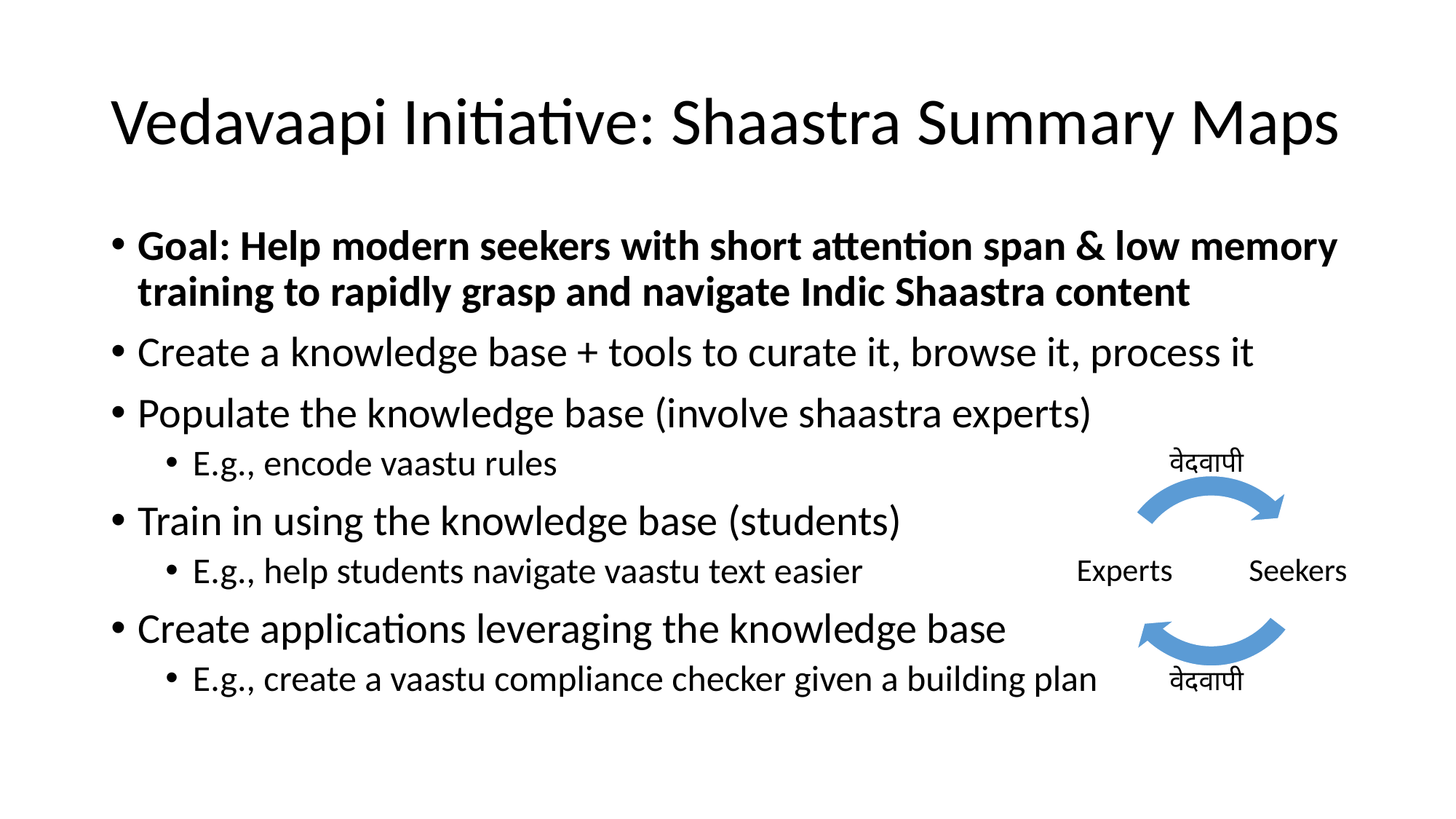

# Vedavaapi Initiative: Shaastra Summary Maps
Goal: Help modern seekers with short attention span & low memory training to rapidly grasp and navigate Indic Shaastra content
Create a knowledge base + tools to curate it, browse it, process it
Populate the knowledge base (involve shaastra experts)
E.g., encode vaastu rules
Train in using the knowledge base (students)
E.g., help students navigate vaastu text easier
Create applications leveraging the knowledge base
E.g., create a vaastu compliance checker given a building plan
वेदवापी
Seekers
Experts
वेदवापी